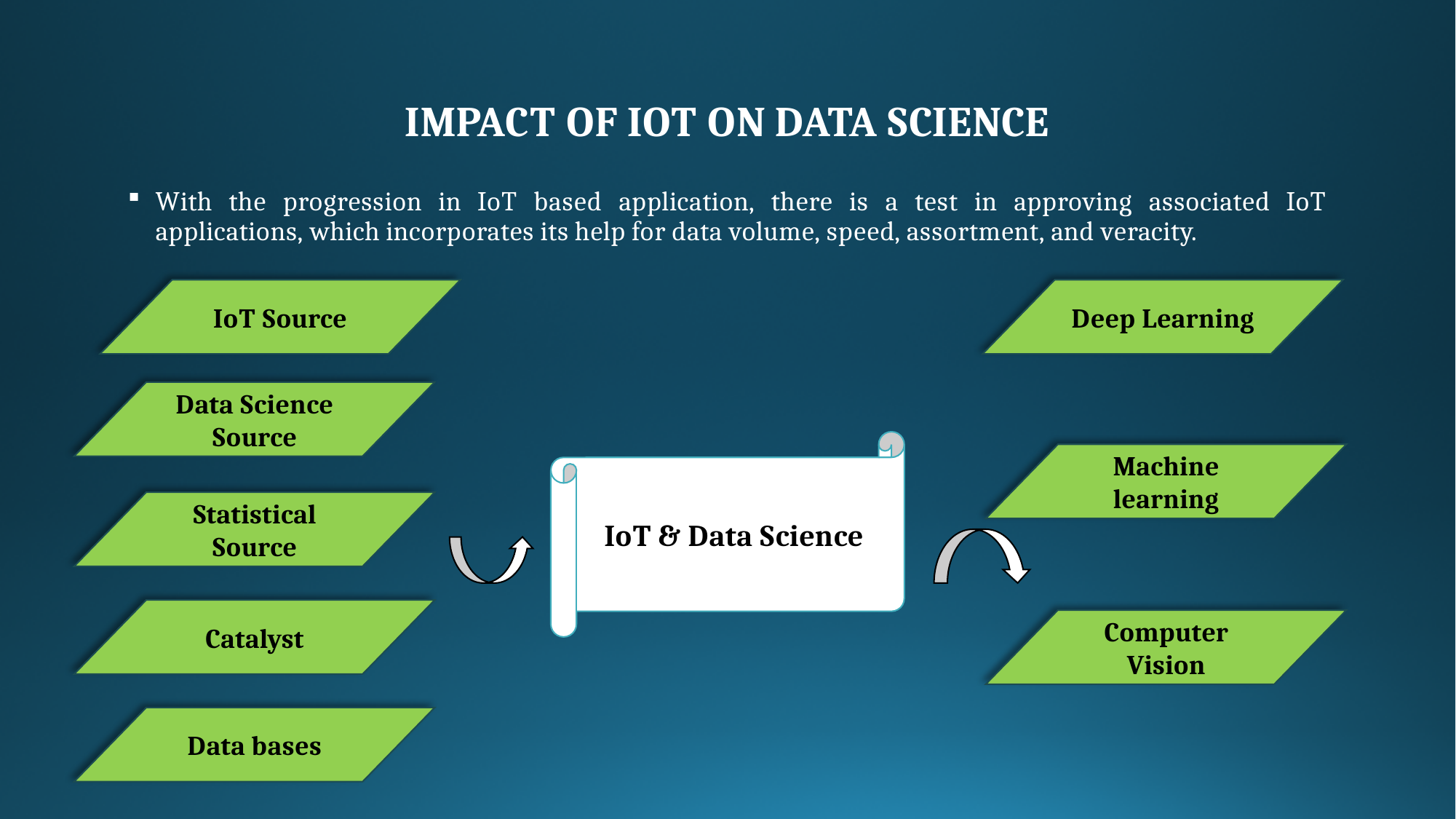

# IMPACT OF IOT ON DATA SCIENCE
With the progression in IoT based application, there is a test in approving associated IoT applications, which incorporates its help for data volume, speed, assortment, and veracity.

Deep Learning
IoT Source
Data Science Source
IoT & Data Science
Machine learning
Statistical Source

Catalyst
Computer Vision
Data bases